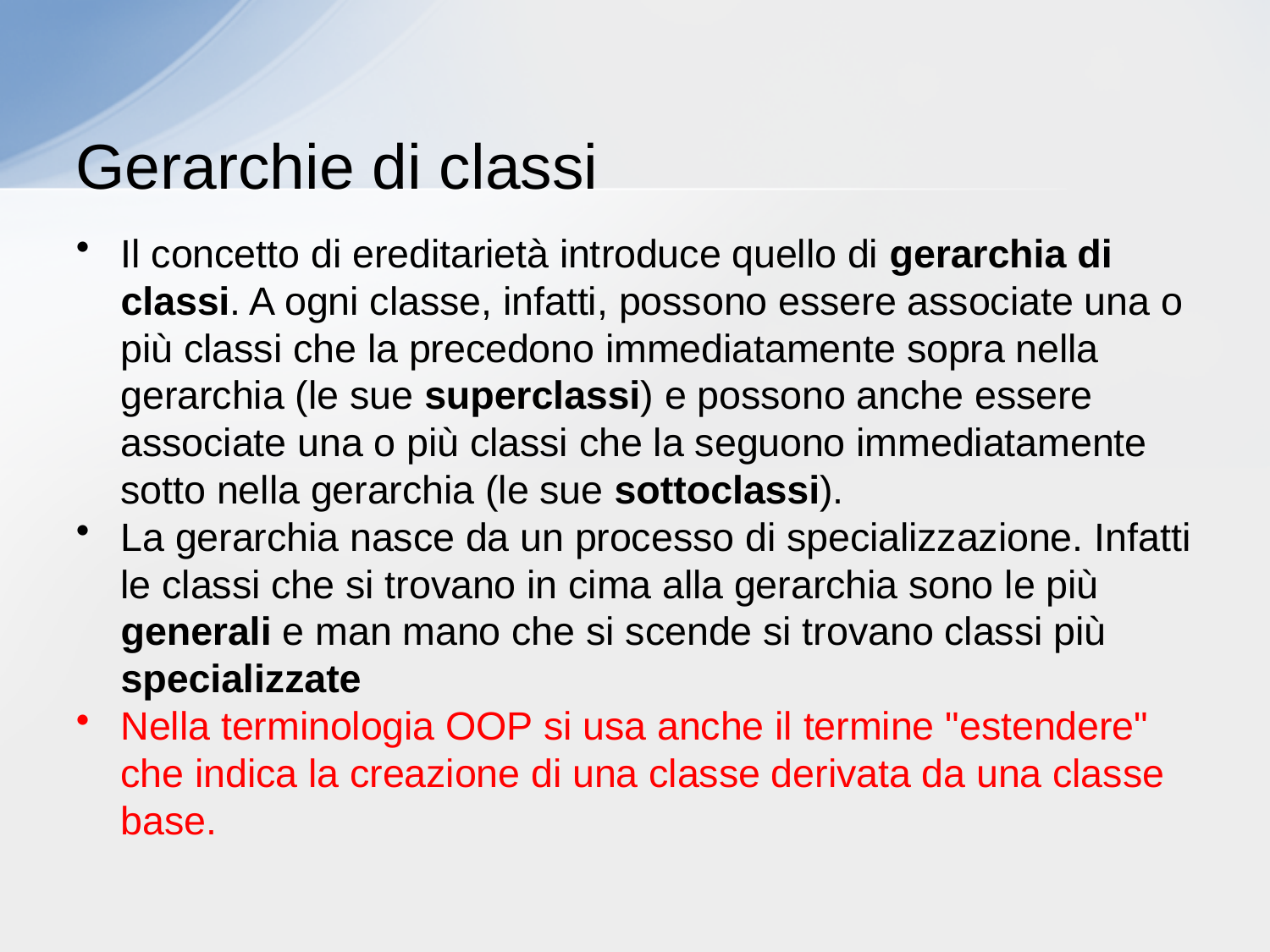

# Gerarchie di classi
Il concetto di ereditarietà introduce quello di gerarchia di classi. A ogni classe, infatti, possono essere associate una o più classi che la precedono immediatamente sopra nella gerarchia (le sue superclassi) e possono anche essere associate una o più classi che la seguono immediatamente sotto nella gerarchia (le sue sottoclassi).
La gerarchia nasce da un processo di specializzazione. Infatti le classi che si trovano in cima alla gerarchia sono le più generali e man mano che si scende si trovano classi più specializzate
Nella terminologia OOP si usa anche il termine "estendere" che indica la creazione di una classe derivata da una classe base.